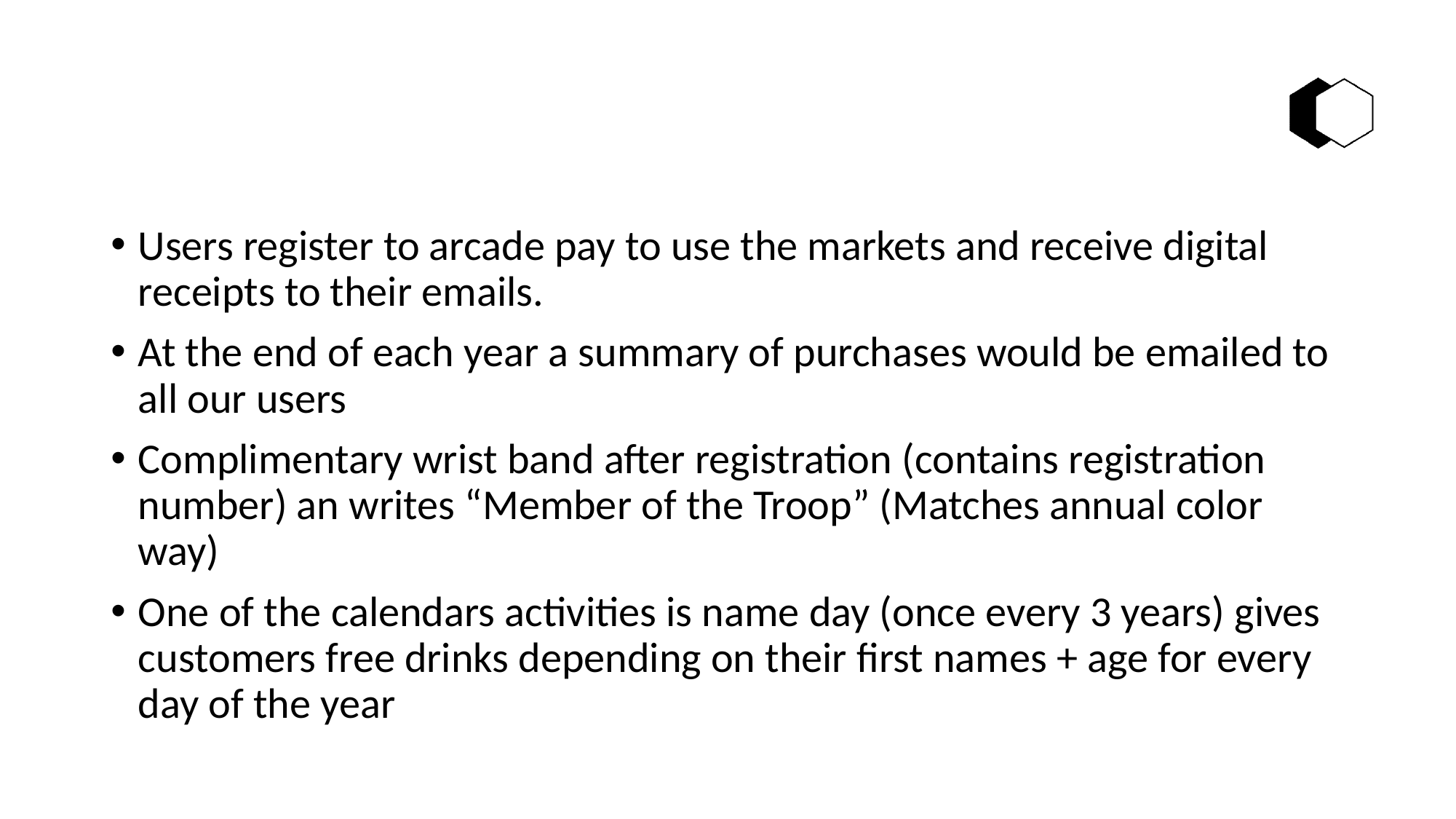

Users register to arcade pay to use the markets and receive digital receipts to their emails.
At the end of each year a summary of purchases would be emailed to all our users
Complimentary wrist band after registration (contains registration number) an writes “Member of the Troop” (Matches annual color way)
One of the calendars activities is name day (once every 3 years) gives customers free drinks depending on their first names + age for every day of the year